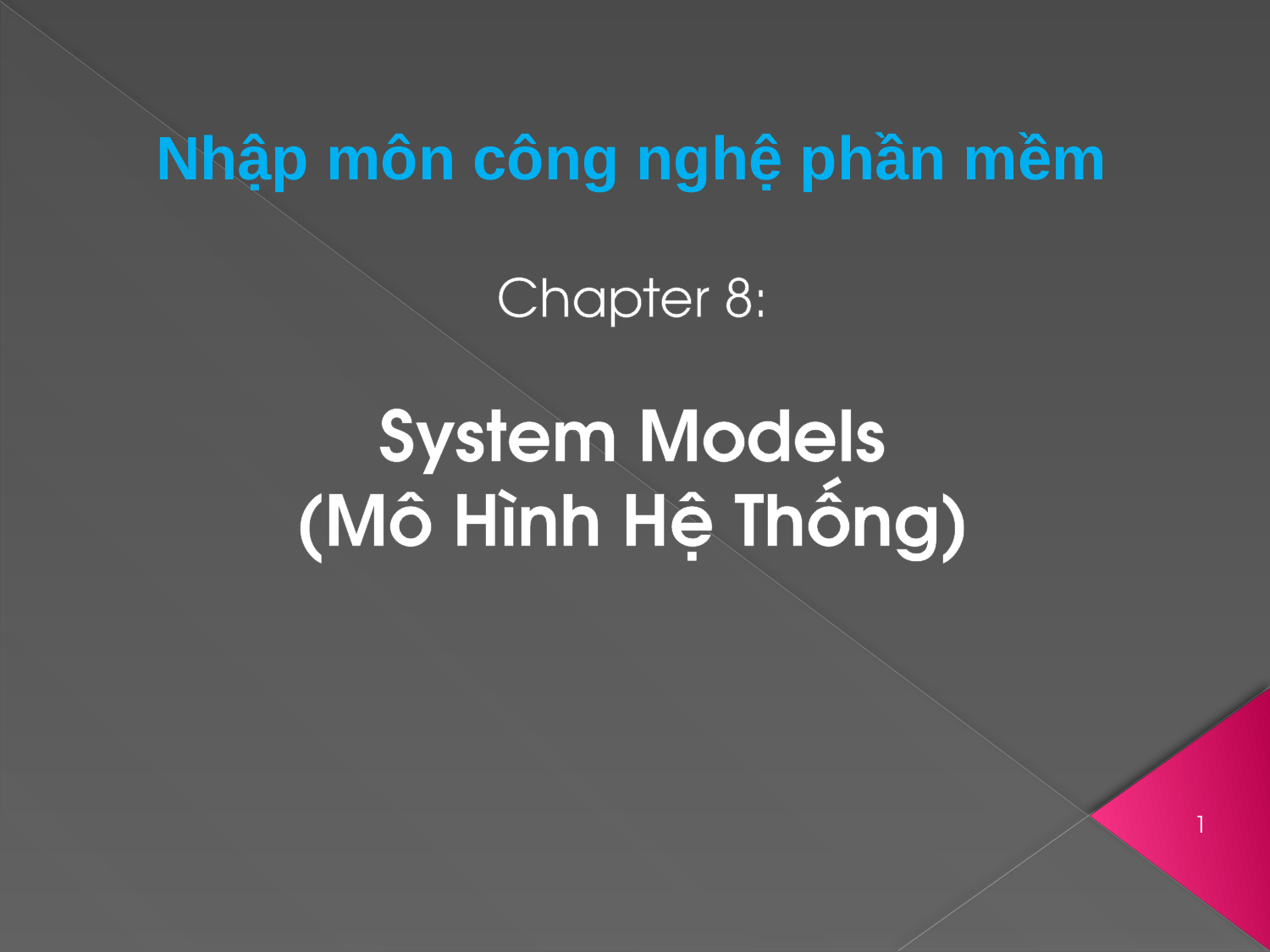

# Nhập môn công nghệ phần mềm
Chapter 8:

System Models
(Mô Hình Hệ Thống)
1